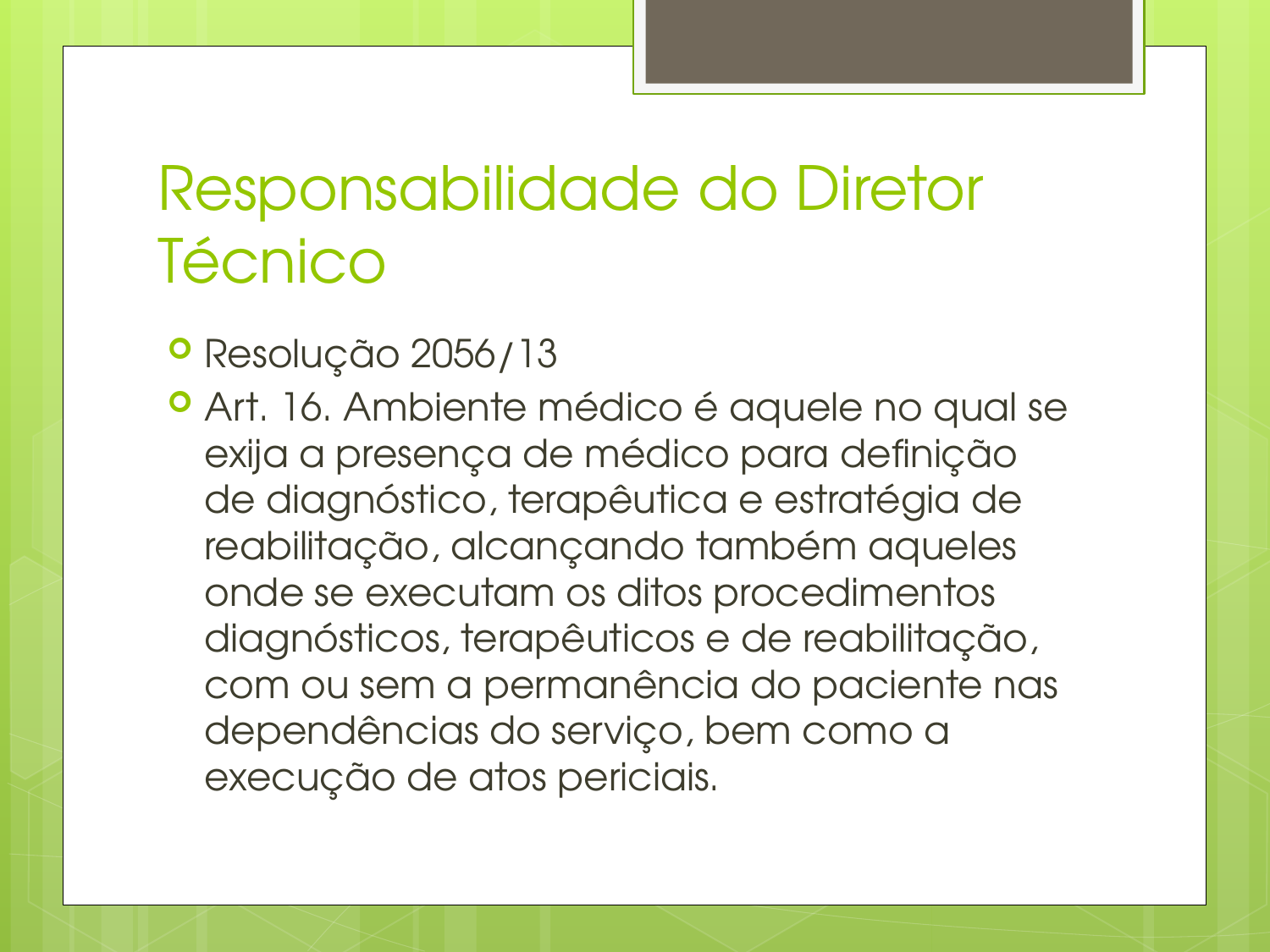

# Responsabilidade do Diretor Técnico
Resolução 2056/13
Art. 16. Ambiente médico é aquele no qual se exija a presença de médico para definição de diagnóstico, terapêutica e estratégia de reabilitação, alcançando também aqueles onde se executam os ditos procedimentos diagnósticos, terapêuticos e de reabilitação, com ou sem a permanência do paciente nas dependências do serviço, bem como a execução de atos periciais.